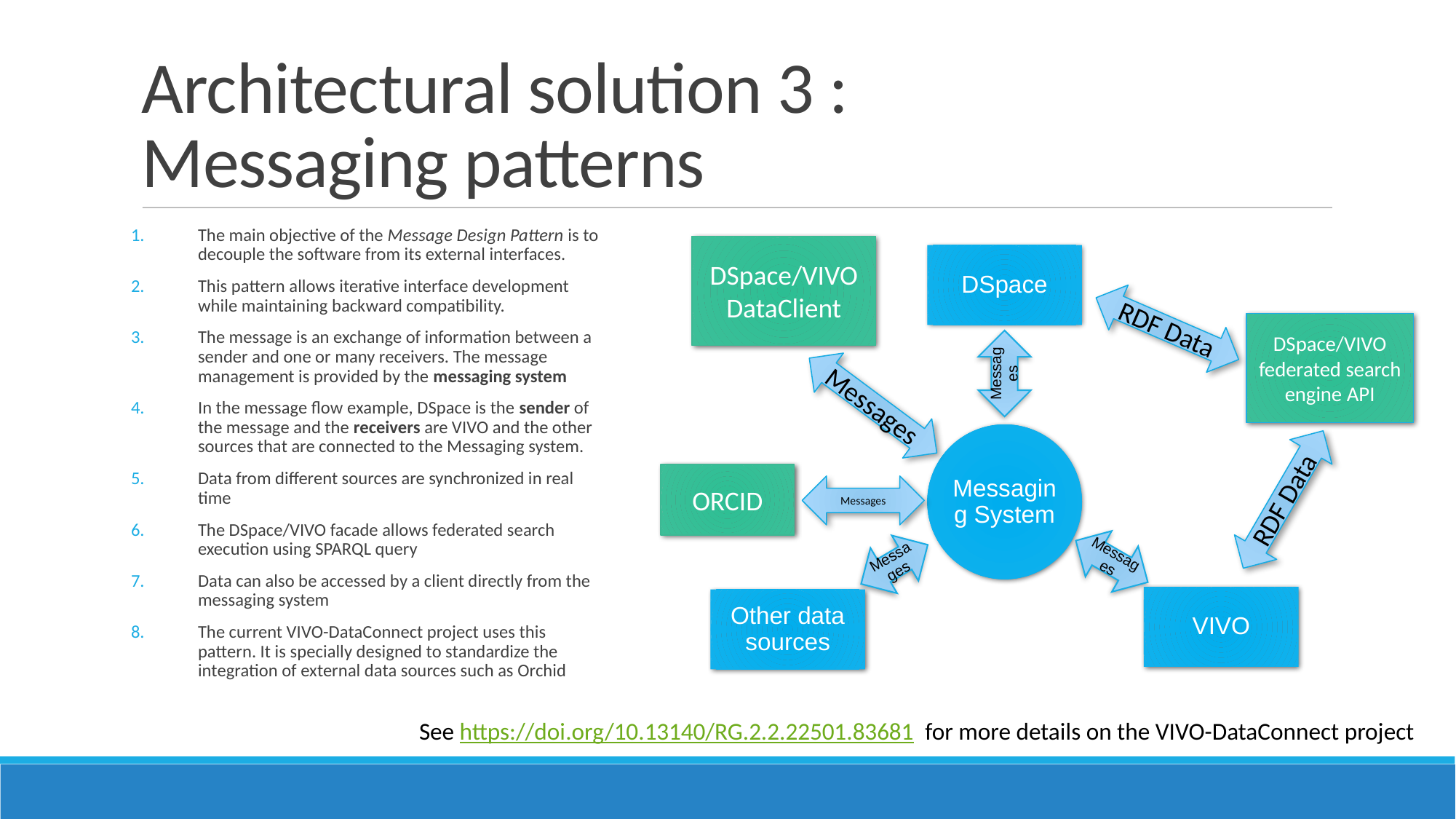

Architectural solution 3 :
Messaging patterns
Messaging System
Messages
DSpace
Messages
VIVO
Messages
Other data sources
The main objective of the Message Design Pattern is to decouple the software from its external interfaces.
This pattern allows iterative interface development while maintaining backward compatibility.
The message is an exchange of information between a sender and one or many receivers. The message management is provided by the messaging system
In the message flow example, DSpace is the sender of the message and the receivers are VIVO and the other sources that are connected to the Messaging system.
Data from different sources are synchronized in real time
The DSpace/VIVO facade allows federated search execution using SPARQL query
Data can also be accessed by a client directly from the messaging system
The current VIVO-DataConnect project uses this pattern. It is specially designed to standardize the integration of external data sources such as Orchid
DSpace/VIVO DataClient
RDF Data
DSpace/VIVO federated search engine API
Messages
ORCID
RDF Data
Messages
See https://doi.org/10.13140/RG.2.2.22501.83681  for more details on the VIVO-DataConnect project